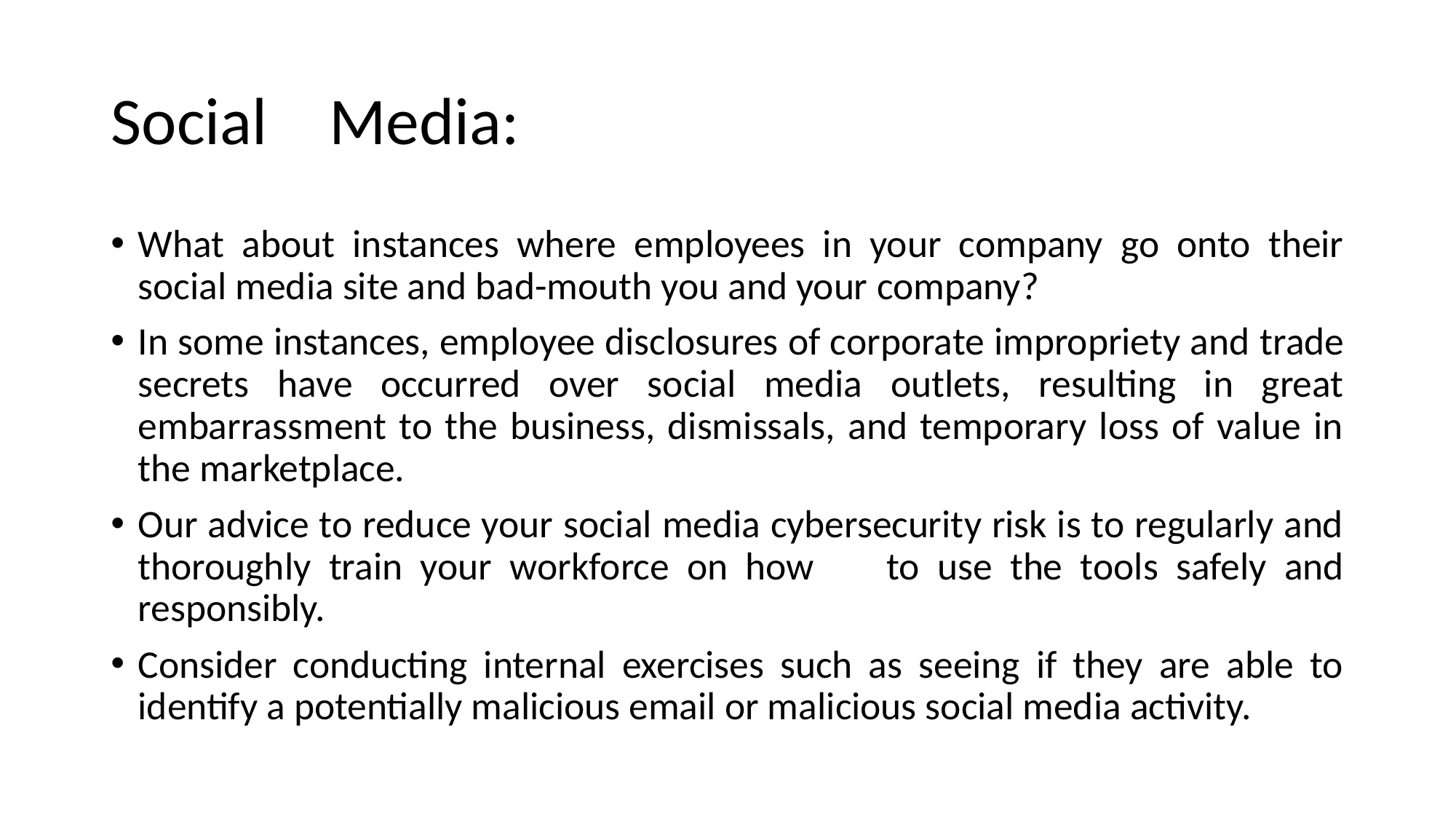

# Social	Media:
What about instances where employees in your company go onto their social media site and bad-mouth you and your company?
In some instances, employee disclosures of corporate impropriety and trade secrets have occurred over social media outlets, resulting in great embarrassment to the business, dismissals, and temporary loss of value in the marketplace.
Our advice to reduce your social media cybersecurity risk is to regularly and thoroughly train your workforce on how	to use the tools safely and responsibly.
Consider conducting internal exercises such as seeing if they are able to identify a potentially malicious email or malicious social media activity.